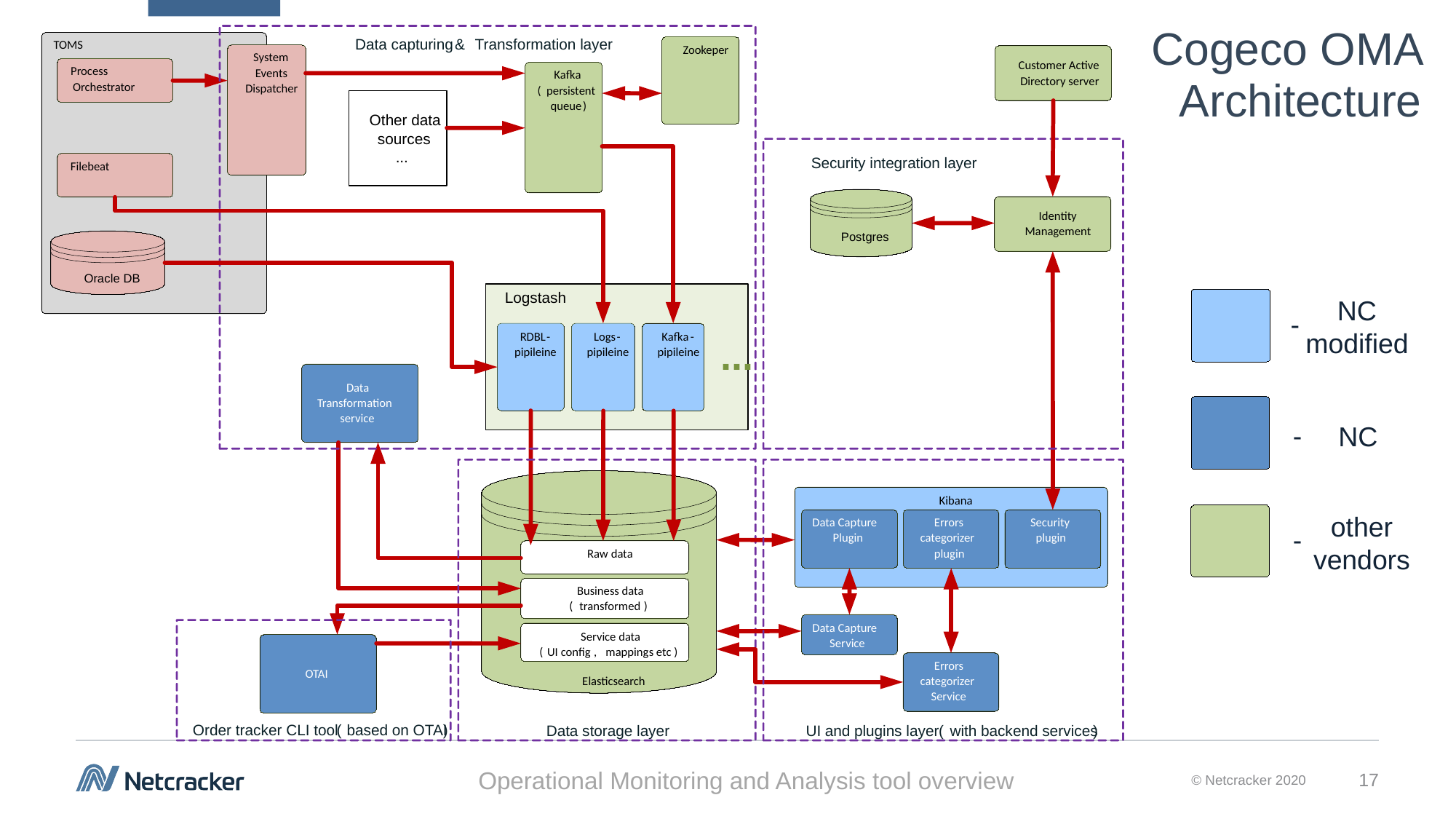

# Cogeco OMA Architecture

Data capturing
&
Transformation layer

TOMS
Zookeper

System
Customer Active

Process
Events

Kafka

Directory server

Orchestrator

Dispatcher
(
persistent

queue
)

Other data

sources

...
Security integration layer

Filebeat

Identity

Management
Postgres

Oracle DB

Logstash

RDBL
-
Logs
-
Kafka
-
...
pipileine
pipileine
pipileine

Data
Transformation
service

Kibana

Data Capture
Errors
Security

Plugin
categorizer
plugin

Raw data
plugin

Business data

(
transformed
)

Data Capture

Service data

Service

(
UI config
,
mappings etc
)

Errors
OTAI
Elasticsearch
categorizer

Service
Order tracker CLI tool
(
based on OTAI
)
Data storage layer
UI and plugins layer
(
with backend services
)
NC
modified

-

-
NC
other
vendors

-